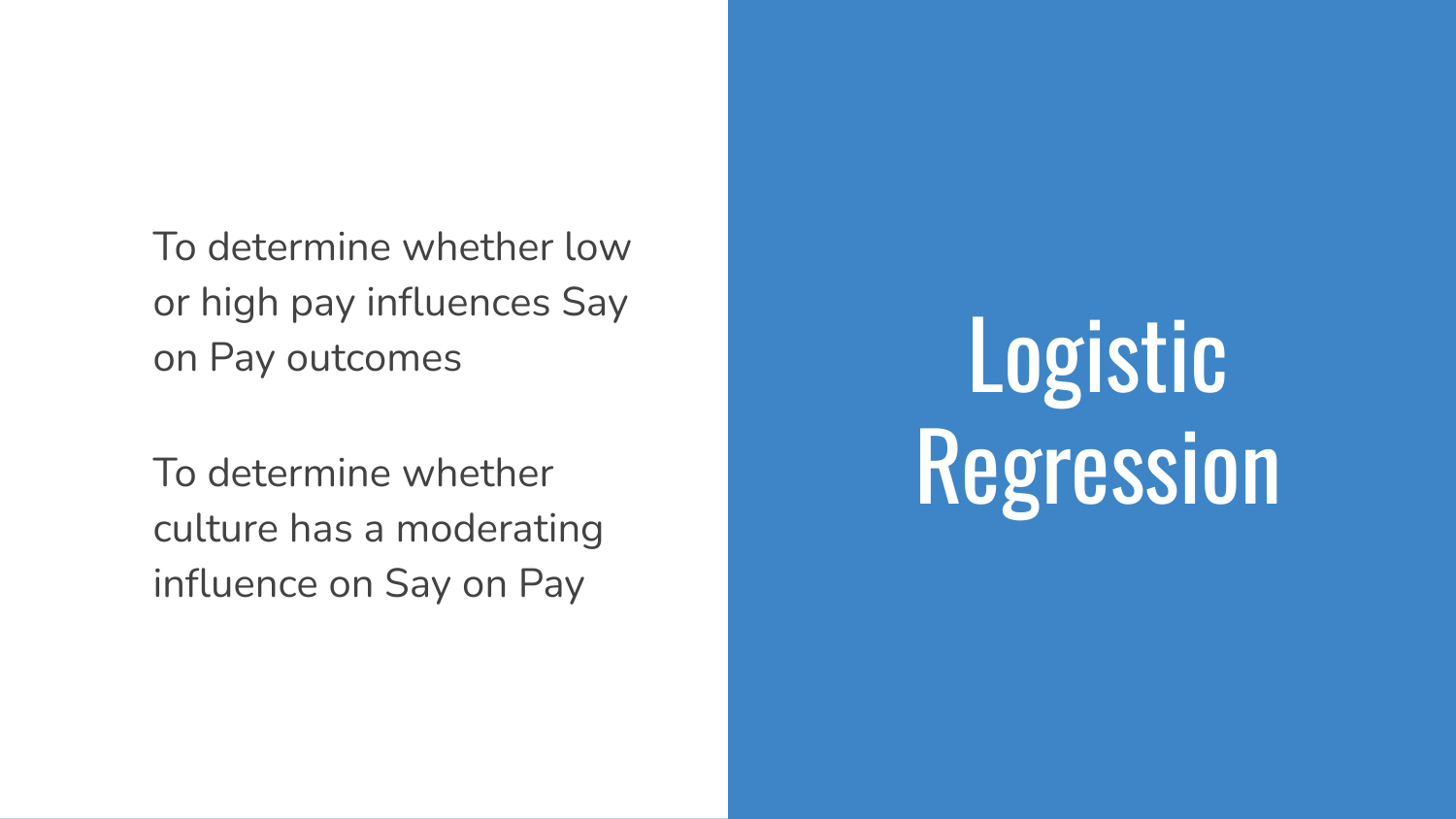

To determine whether low or high pay influences Say on Pay outcomes
To determine whether culture has a moderating influence on Say on Pay
# Logistic Regression